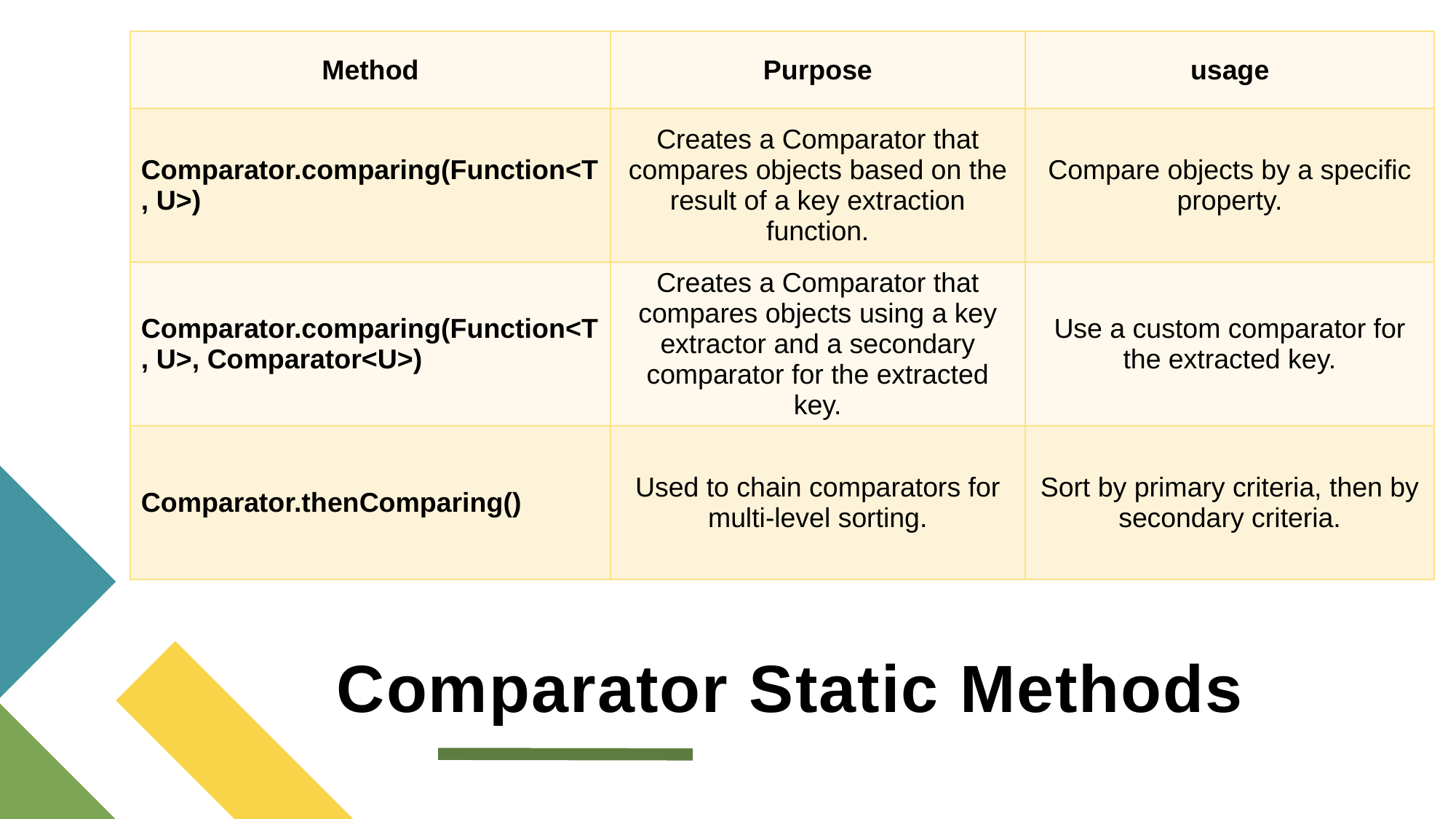

| Method | Purpose | usage |
| --- | --- | --- |
| Comparator.comparing(Function<T, U>) | Creates a Comparator that compares objects based on the result of a key extraction function. | Compare objects by a specific property. |
| Comparator.comparing(Function<T, U>, Comparator<U>) | Creates a Comparator that compares objects using a key extractor and a secondary comparator for the extracted key. | Use a custom comparator for the extracted key. |
| Comparator.thenComparing() | Used to chain comparators for multi-level sorting. | Sort by primary criteria, then by secondary criteria. |
# Comparator Static Methods